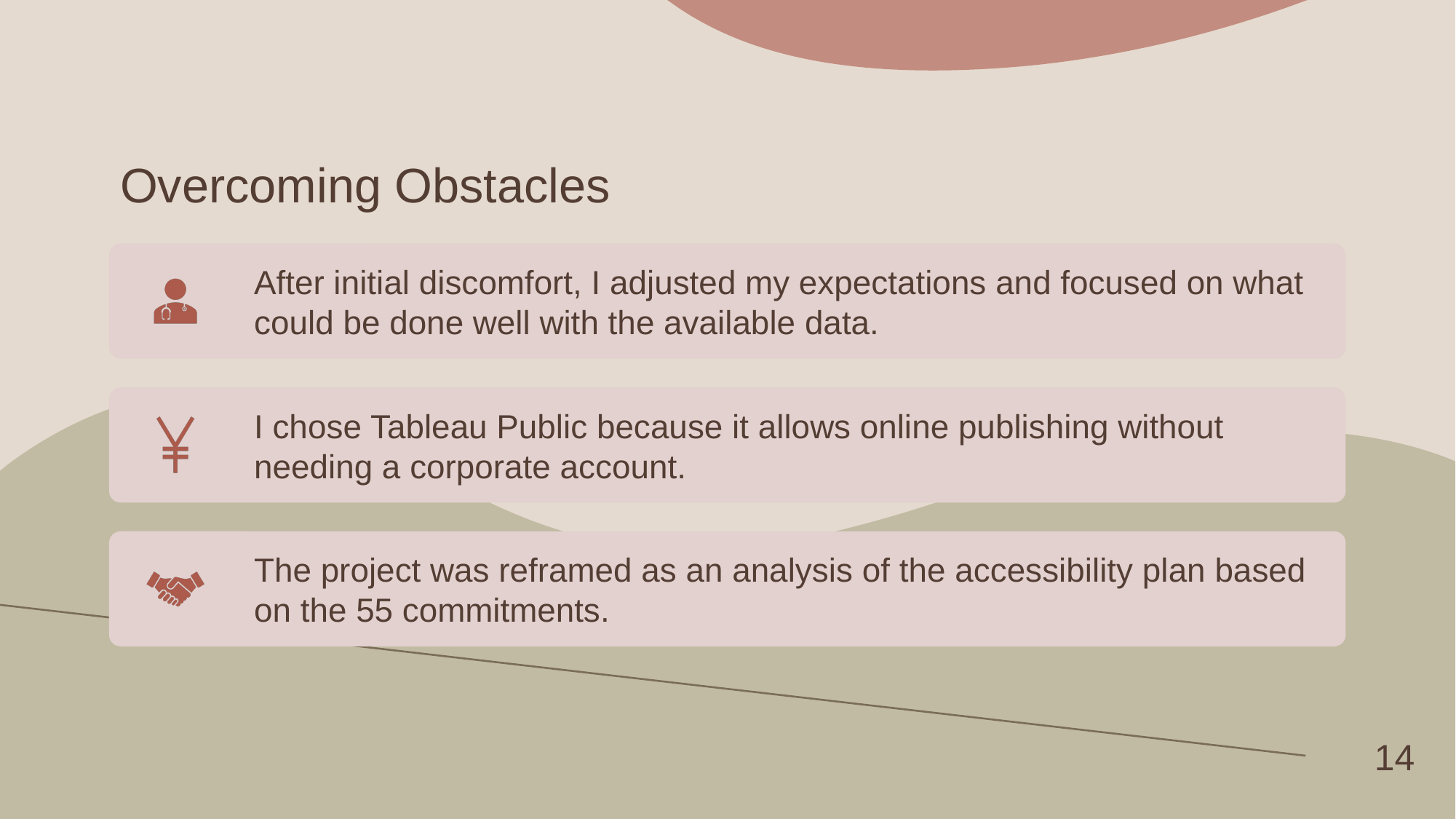

# Overcoming Obstacles
After initial discomfort, I adjusted my expectations and focused on what could be done well with the available data.
I chose Tableau Public because it allows online publishing without needing a corporate account.
The project was reframed as an analysis of the accessibility plan based on the 55 commitments.
14